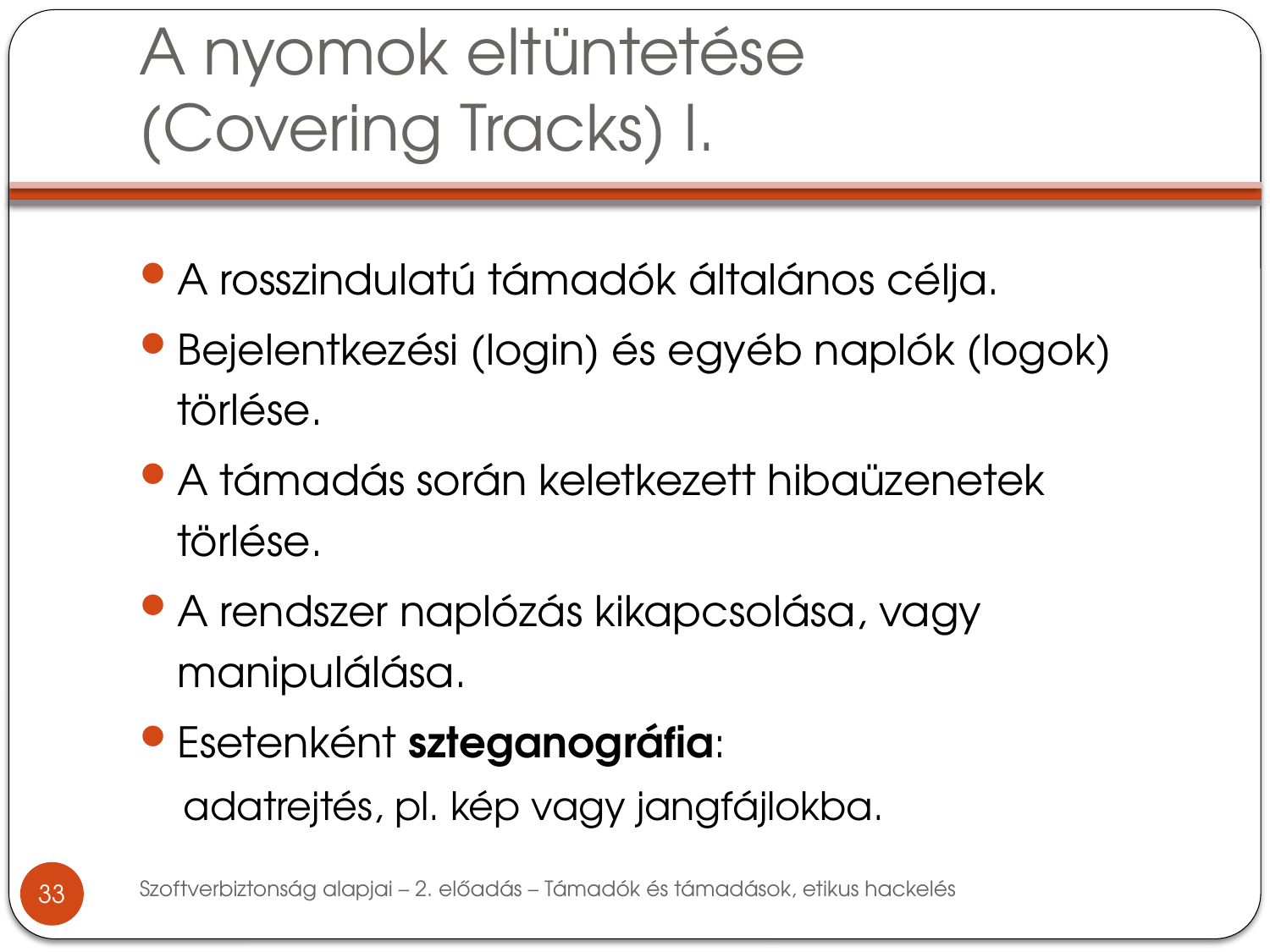

# A nyomok eltüntetése (Covering Tracks) I.
A rosszindulatú támadók általános célja.
Bejelentkezési (login) és egyéb naplók (logok) törlése.
A támadás során keletkezett hibaüzenetek törlése.
A rendszer naplózás kikapcsolása, vagy manipulálása.
Esetenként szteganográfia:
	adatrejtés, pl. kép vagy jangfájlokba.
Szoftverbiztonság alapjai – 2. előadás – Támadók és támadások, etikus hackelés
33